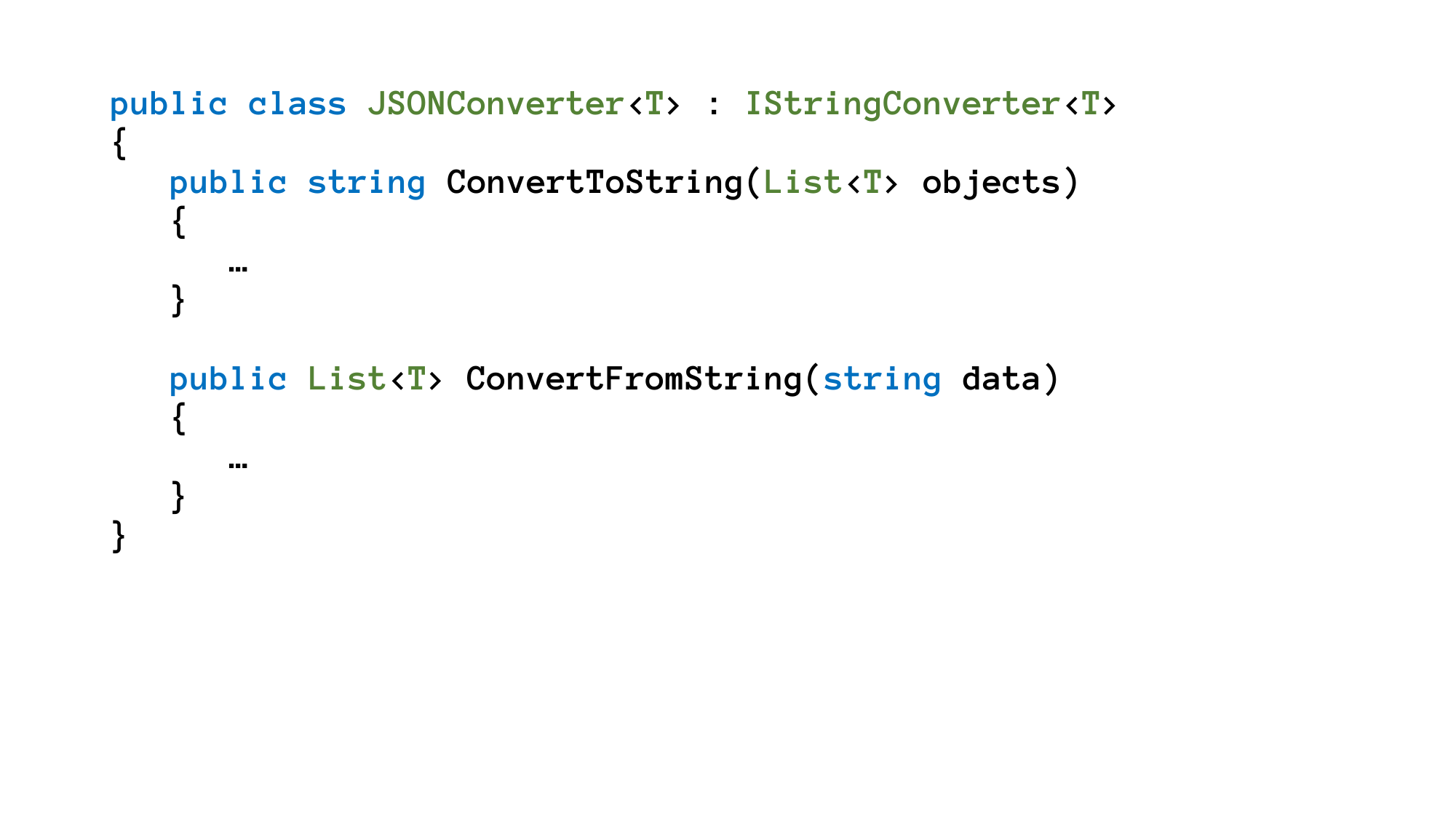

public class JSONConverter<T> : IStringConverter<T>
{
   public string ConvertToString(List<T> objects)
   {
      …
   }

   public List<T> ConvertFromString(string data)
   {
      …
   }
}